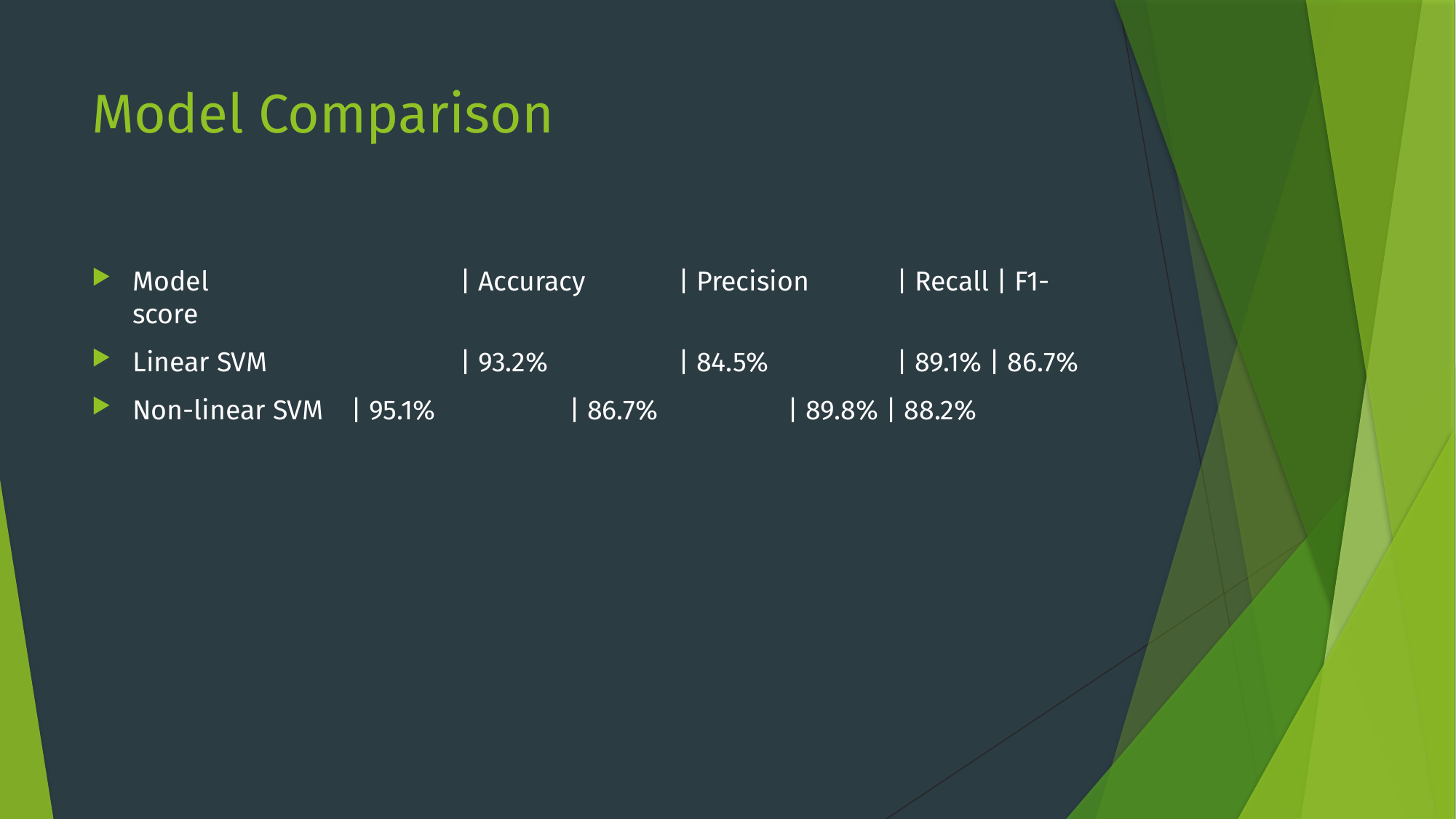

# Model Comparison
Model 			| Accuracy	| Precision	| Recall | F1-score
Linear SVM		| 93.2% 		| 84.5% 		| 89.1% | 86.7%
Non-linear SVM 	| 95.1% 		| 86.7% 		| 89.8% | 88.2%